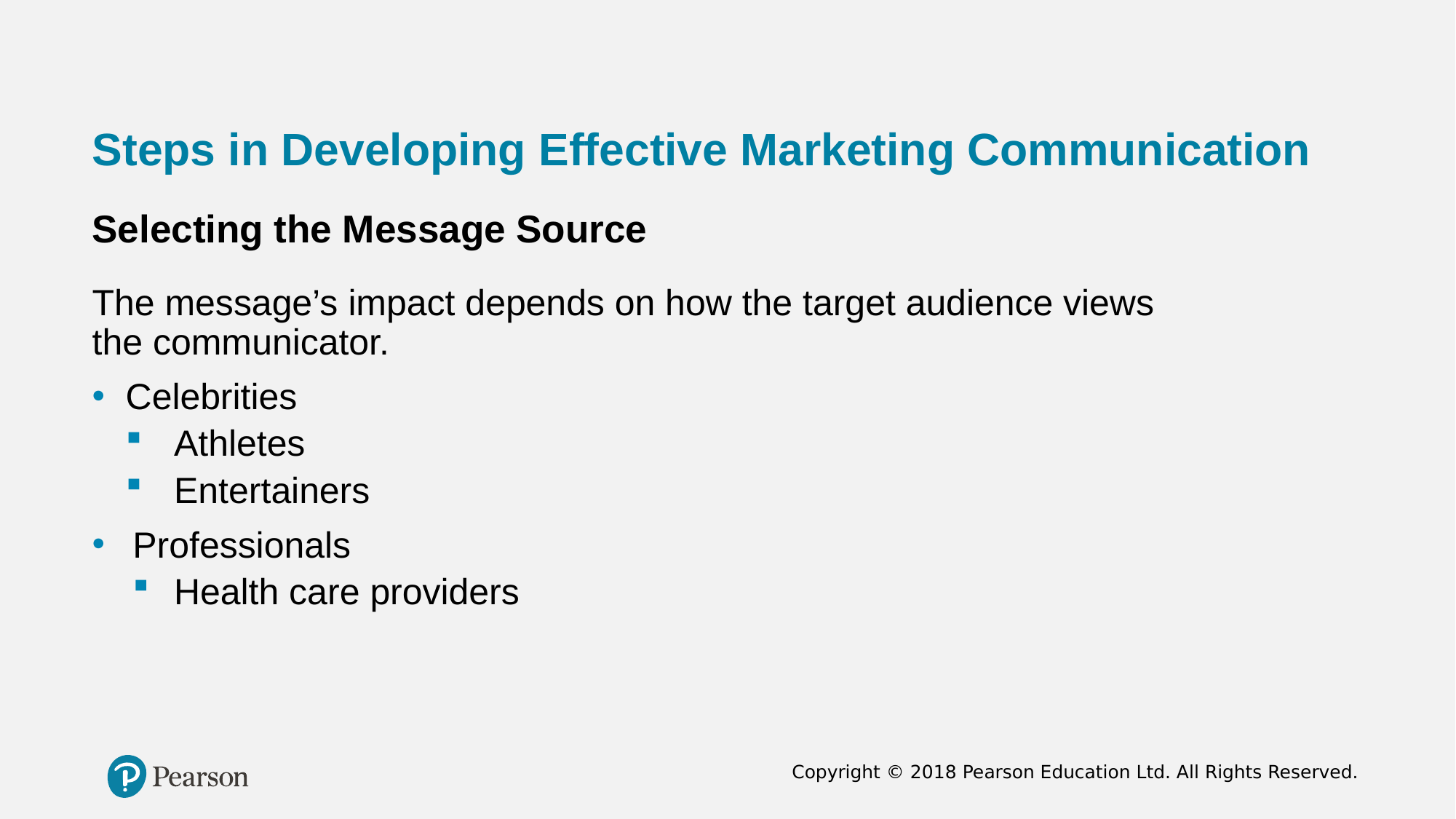

# Steps in Developing Effective Marketing Communication
Selecting the Message Source
The message’s impact depends on how the target audience views the communicator.
Celebrities
Athletes
Entertainers
Professionals
Health care providers